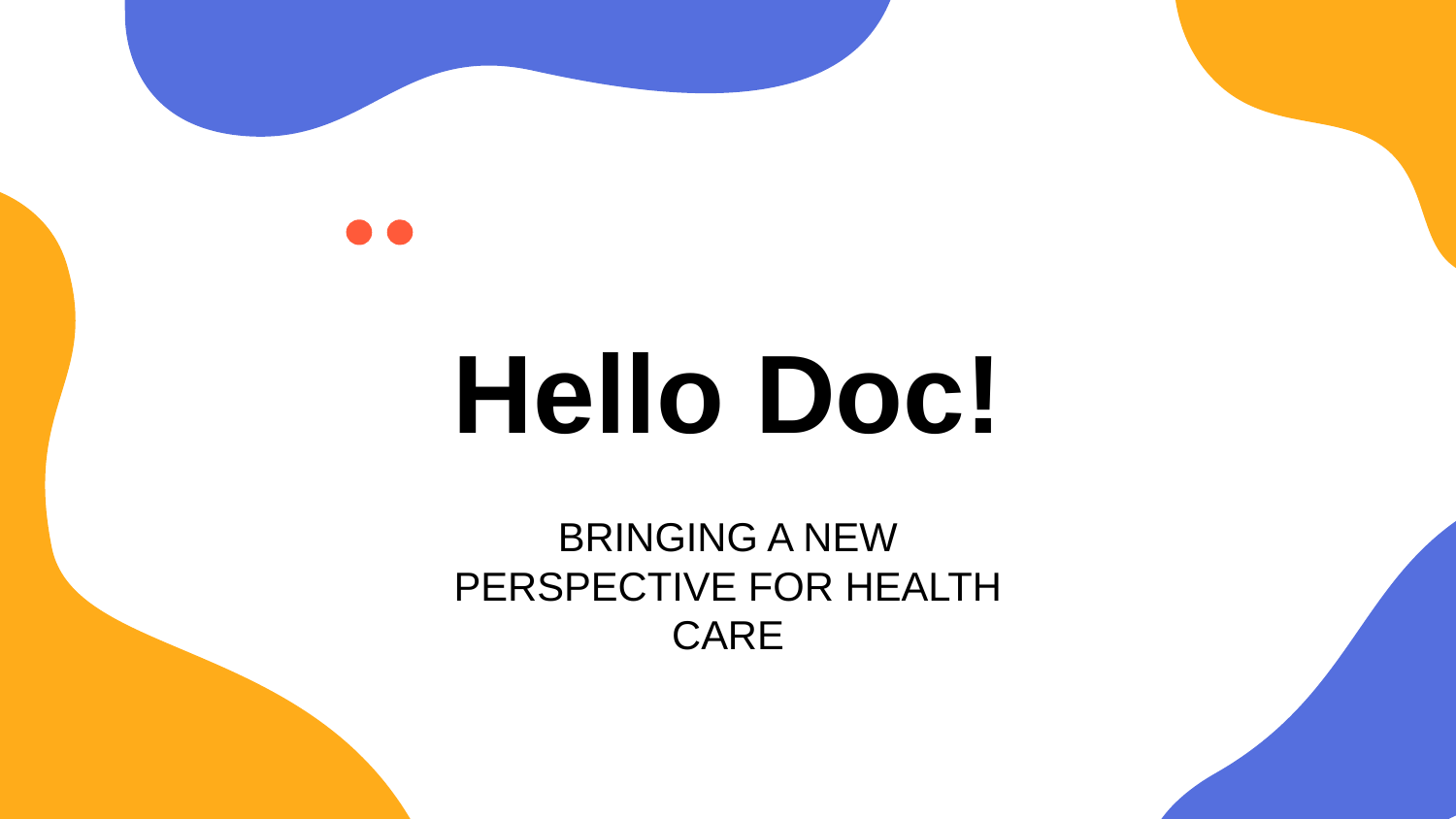

# Hello Doc!
BRINGING A NEW PERSPECTIVE FOR HEALTH CARE